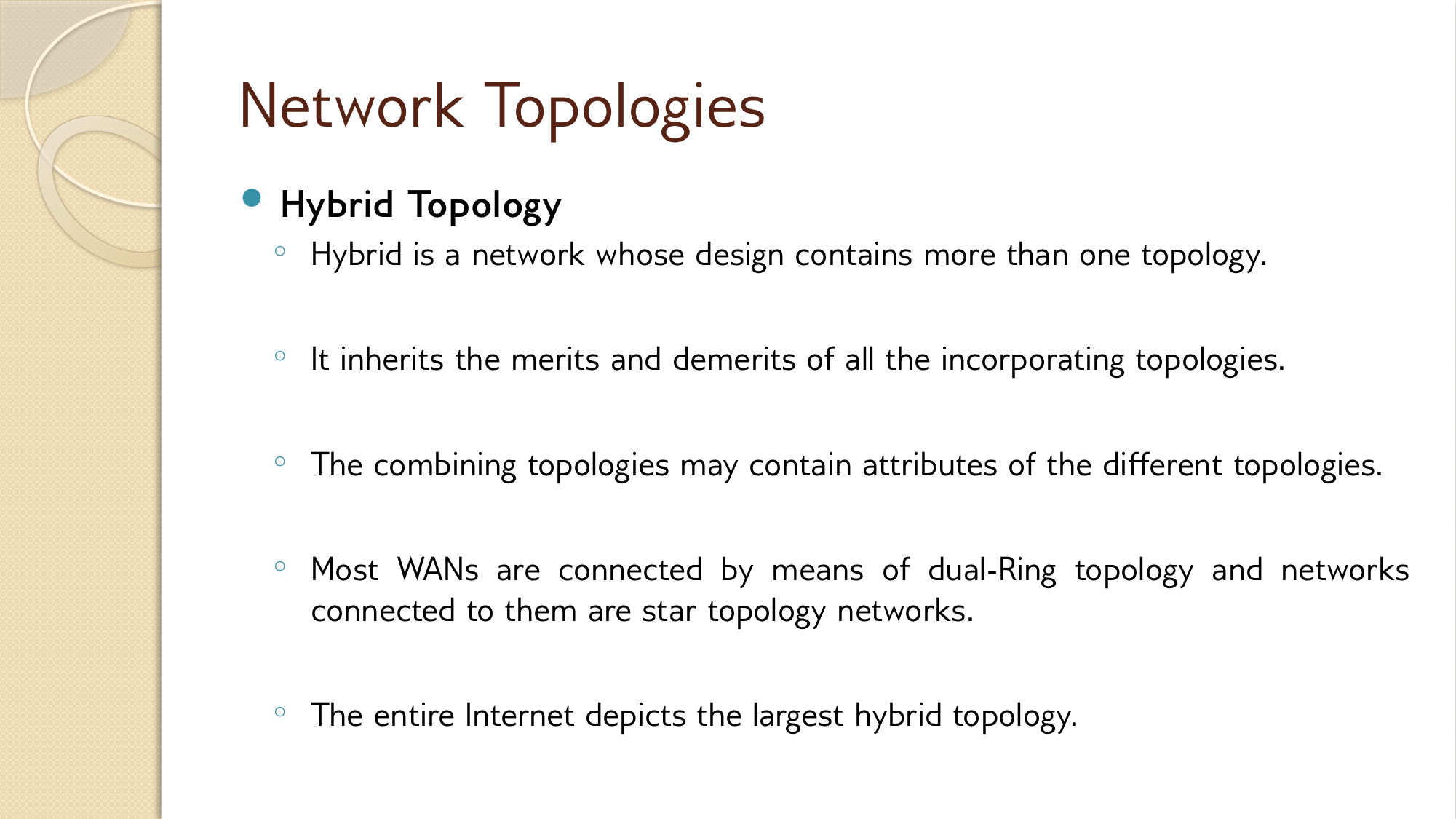

# Network Topologies
Hybrid Topology
Hybrid is a network whose design contains more than one topology.

It inherits the merits and demerits of all the incorporating topologies.

The combining topologies may contain attributes of the different topologies.

Most WANs are connected by means of dual-Ring topology and networks connected to them are star topology networks.

The entire Internet depicts the largest hybrid topology.